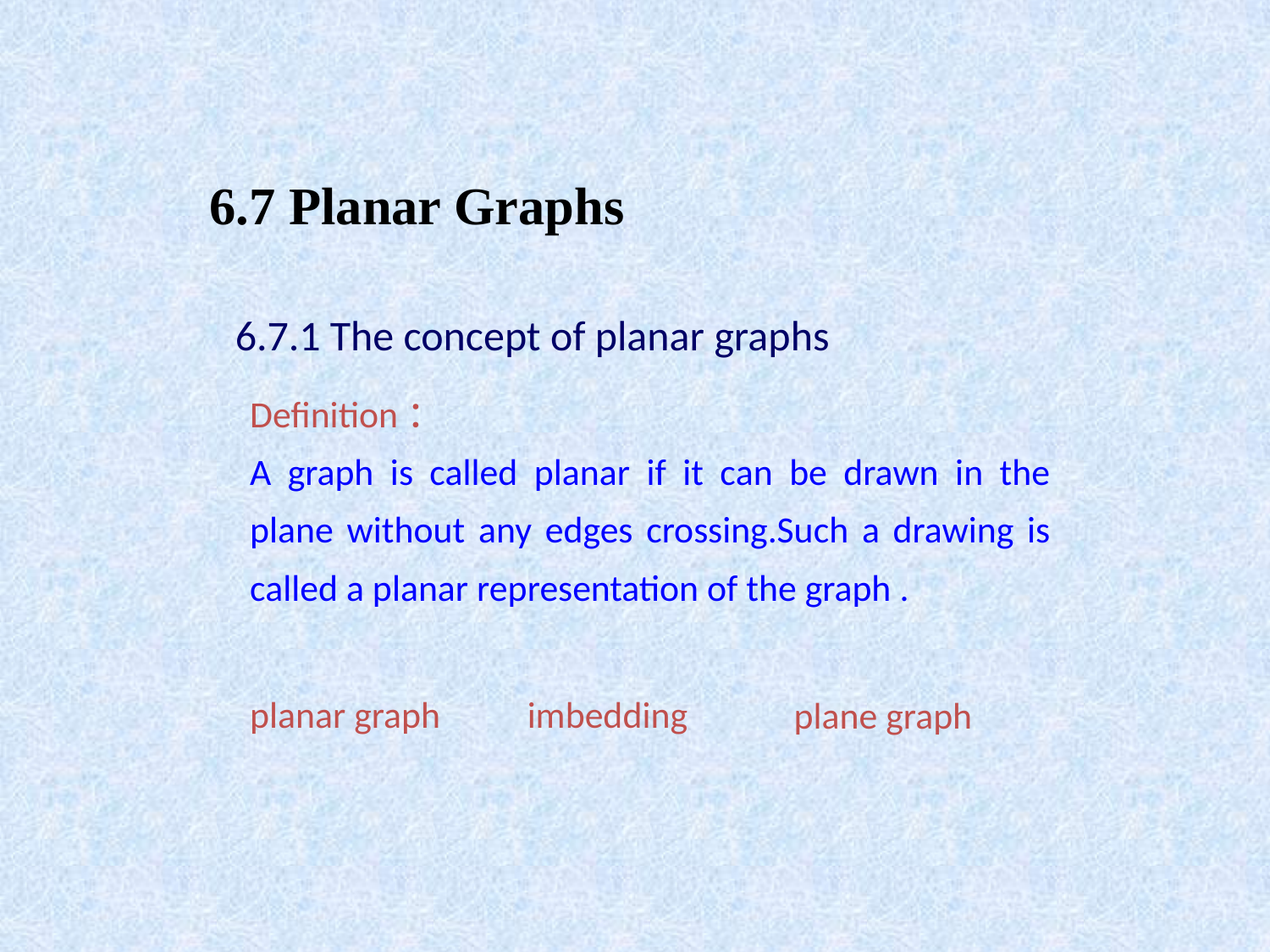

# 6.7 Planar Graphs
6.7.1 The concept of planar graphs
Definition：
A graph is called planar if it can be drawn in the plane without any edges crossing.Such a drawing is called a planar representation of the graph .
planar graph
imbedding
plane graph